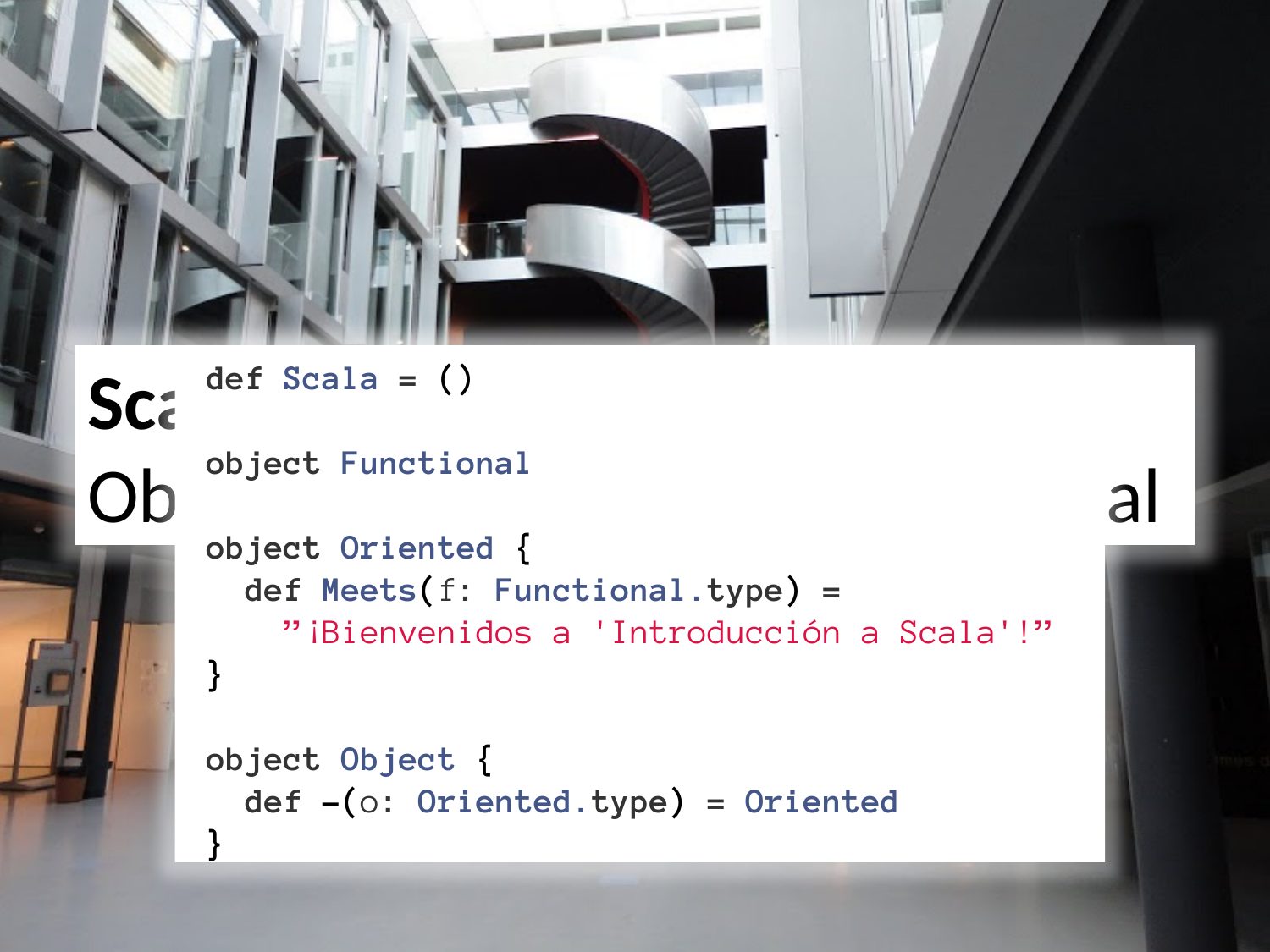

Scala
Object-Oriented Meets Functional
 def Scala = ()

 object Functional

 object Oriented {
   def Meets(f: Functional.type) =
     ”¡Bienvenidos a 'Introducción a Scala'!”
 }

 object Object {
   def -(o: Oriented.type) = Oriented
 }